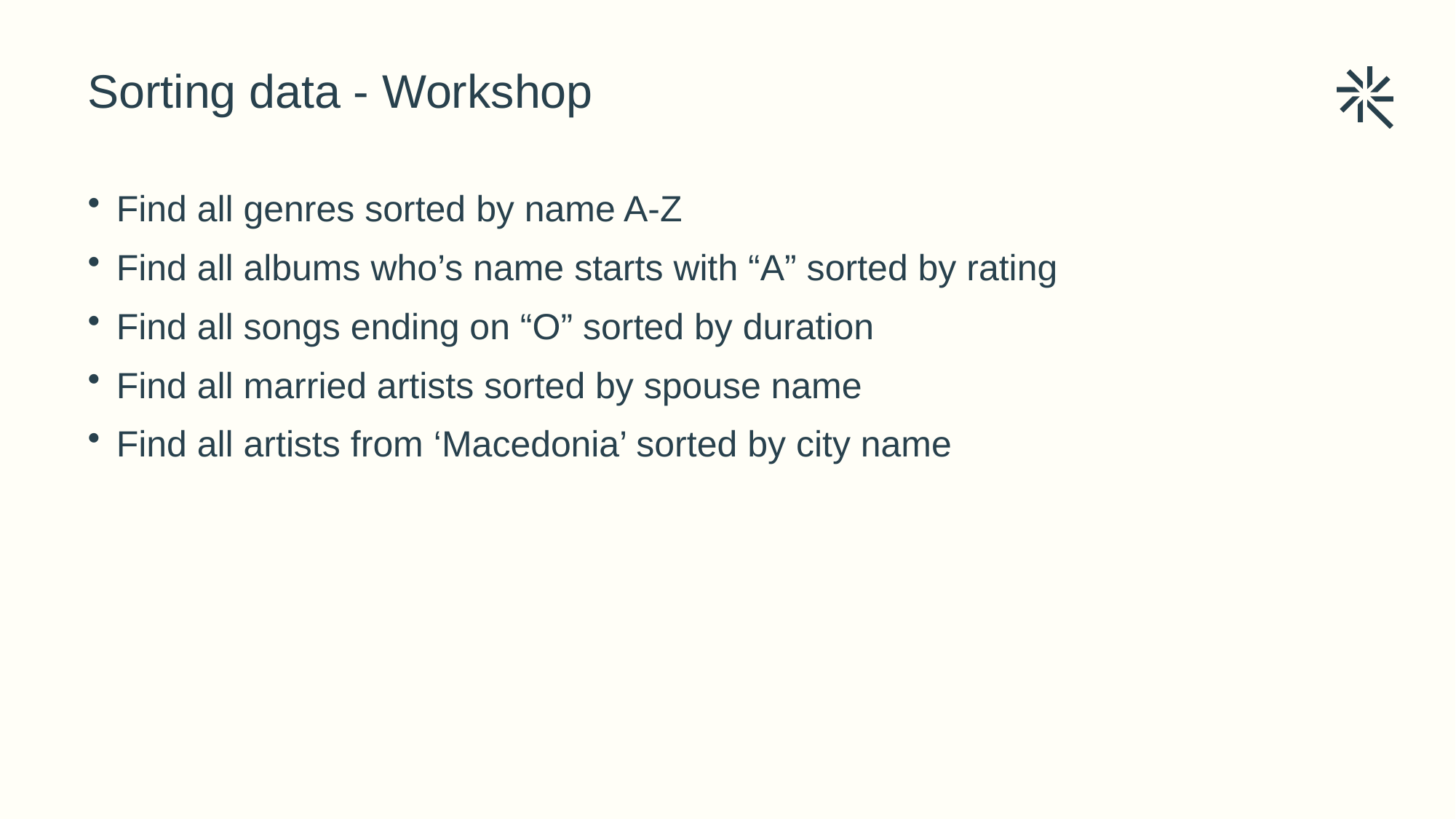

# Sorting data - Workshop
Find all genres sorted by name A-Z
Find all albums who’s name starts with “A” sorted by rating
Find all songs ending on “O” sorted by duration
Find all married artists sorted by spouse name
Find all artists from ‘Macedonia’ sorted by city name